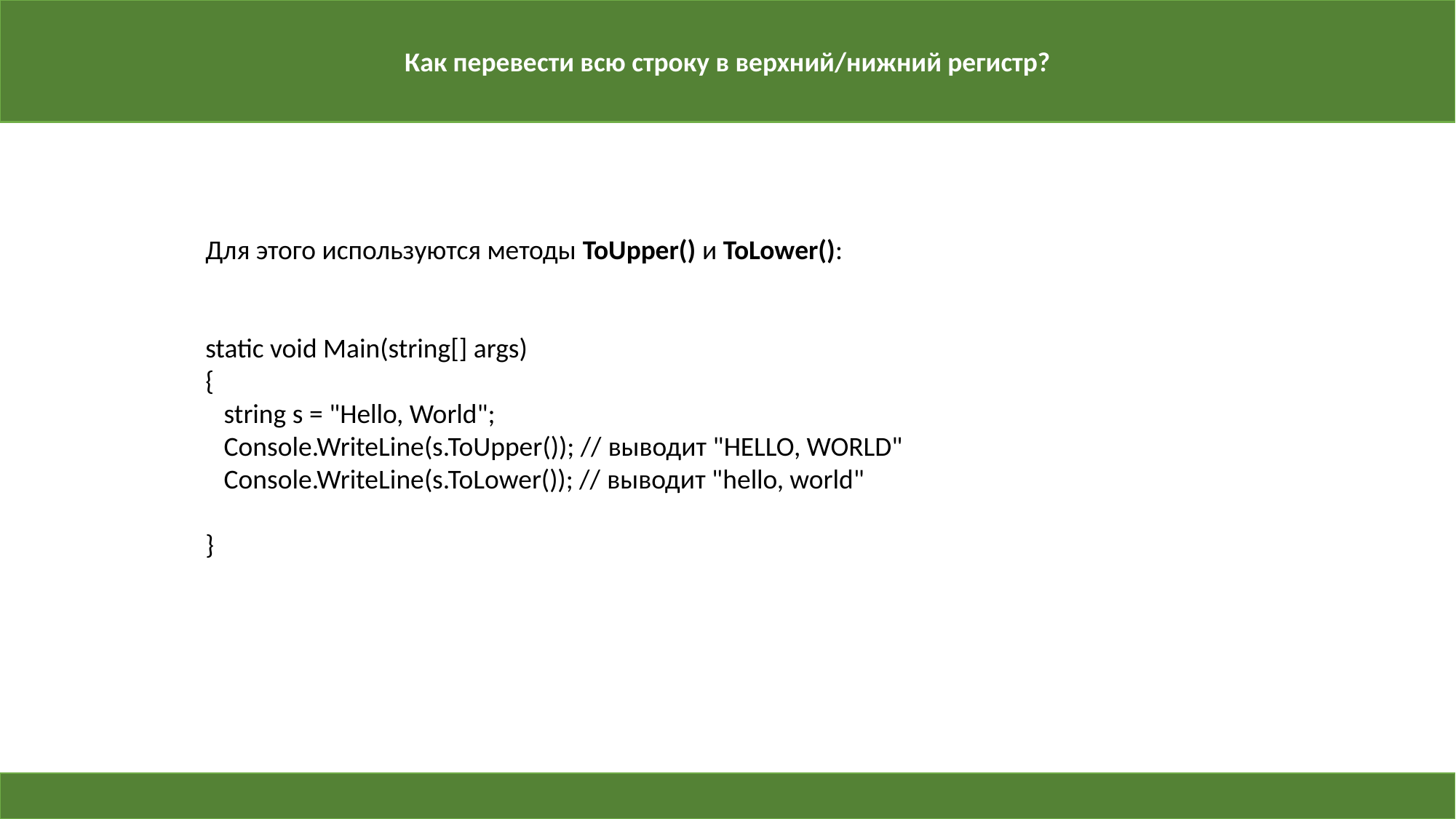

Как перевести всю строку в верхний/нижний регистр?

Для этого используются методы ToUpper() и ToLower():
static void Main(string[] args)
{
   string s = "Hello, World";
   Console.WriteLine(s.ToUpper()); // выводит "HELLO, WORLD"
   Console.WriteLine(s.ToLower()); // выводит "hello, world"
  
}